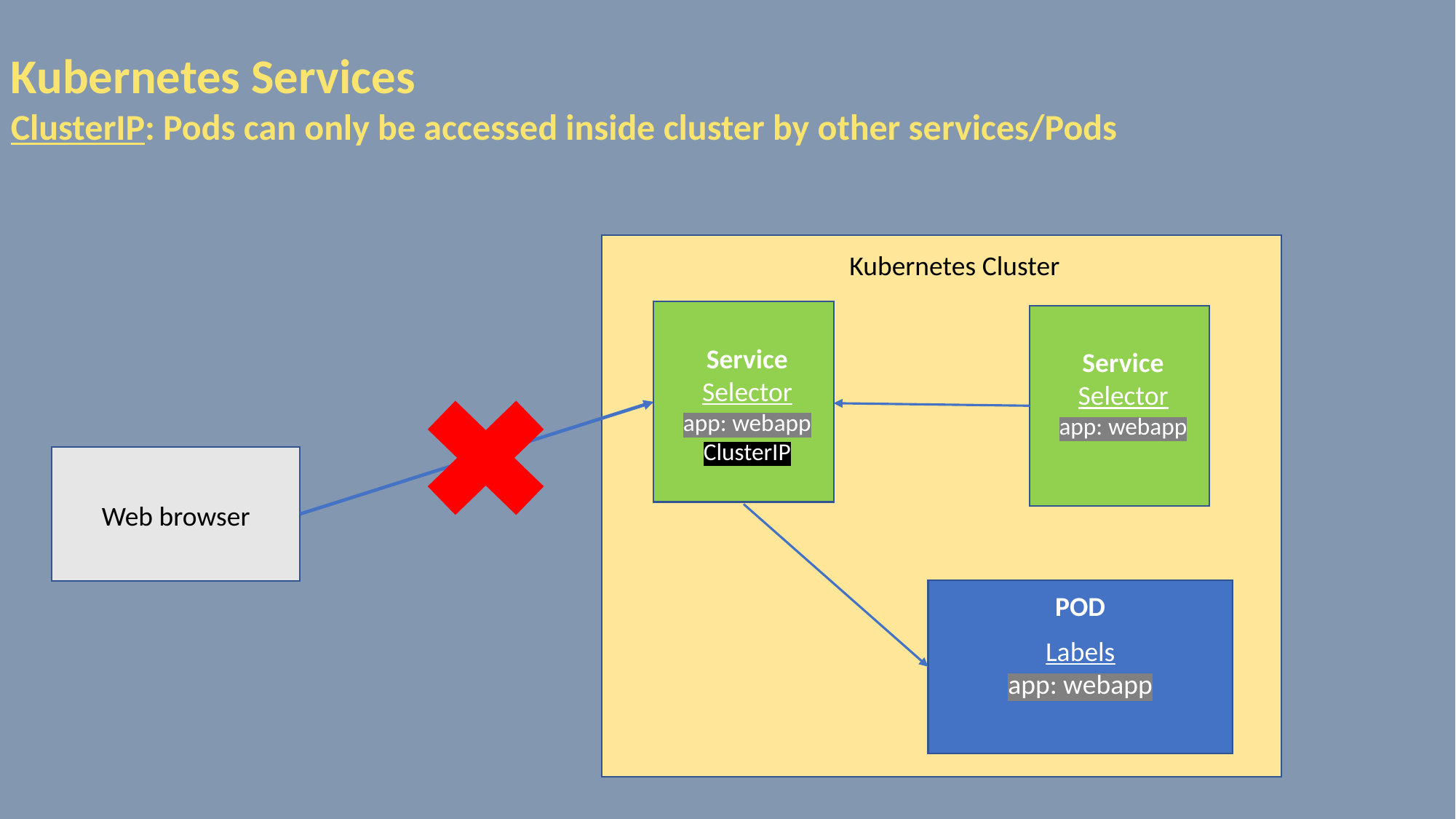

Kubernetes Services
ClusterIP: Pods can only be accessed inside cluster by other services/Pods

Kubernetes Cluster

Service
Selector
app: webapp
ClusterIP

Service
Selector
app: webapp

Web browser
Labels
app: webapp
POD